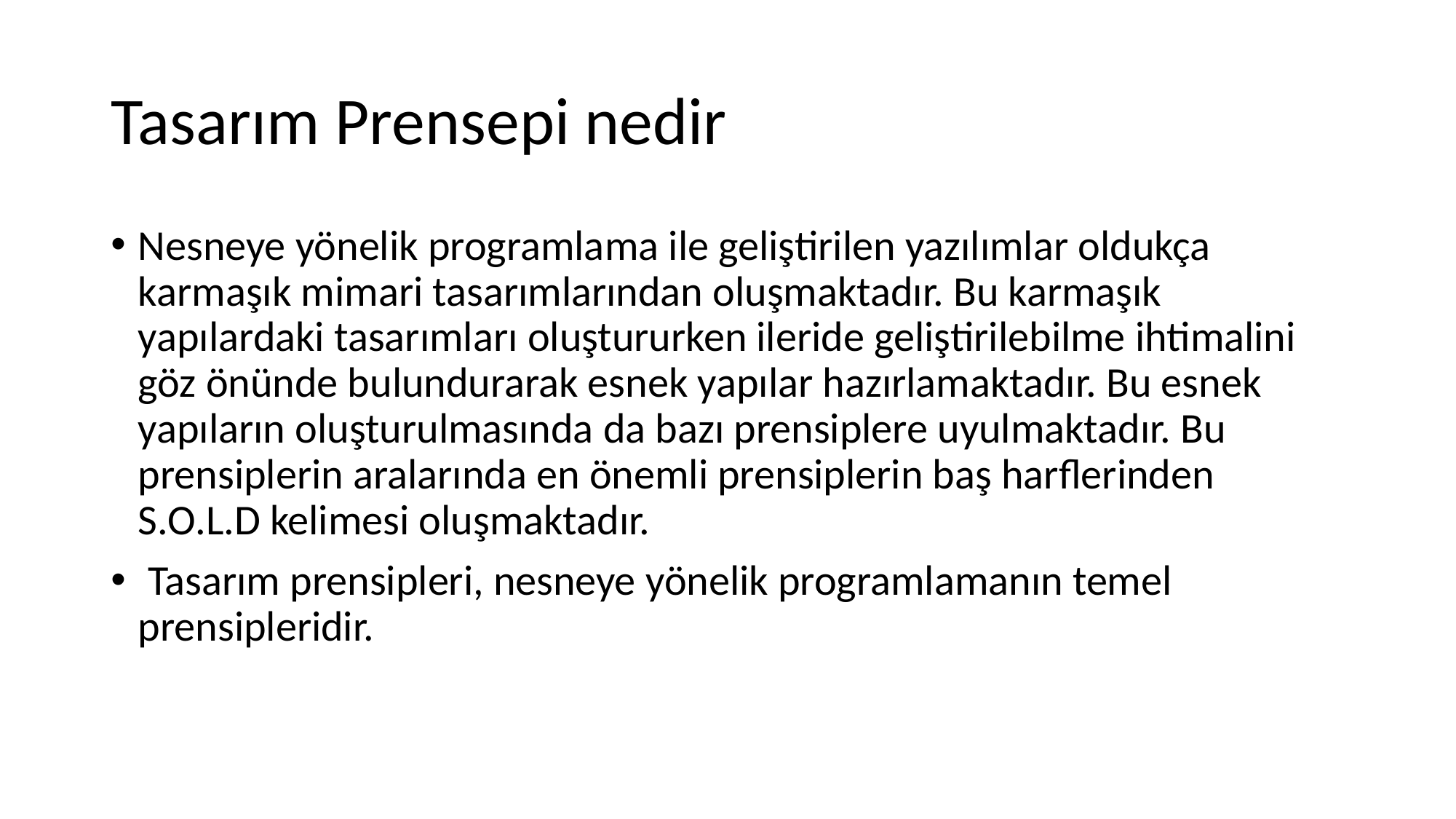

# Tasarım Prensepi nedir
Nesneye yönelik programlama ile geliştirilen yazılımlar oldukça karmaşık mimari tasarımlarından oluşmaktadır. Bu karmaşık yapılardaki tasarımları oluştururken ileride geliştirilebilme ihtimalini göz önünde bulundurarak esnek yapılar hazırlamaktadır. Bu esnek yapıların oluşturulmasında da bazı prensiplere uyulmaktadır. Bu prensiplerin aralarında en önemli prensiplerin baş harflerinden S.O.L.D kelimesi oluşmaktadır.
 Tasarım prensipleri, nesneye yönelik programlamanın temel prensipleridir.